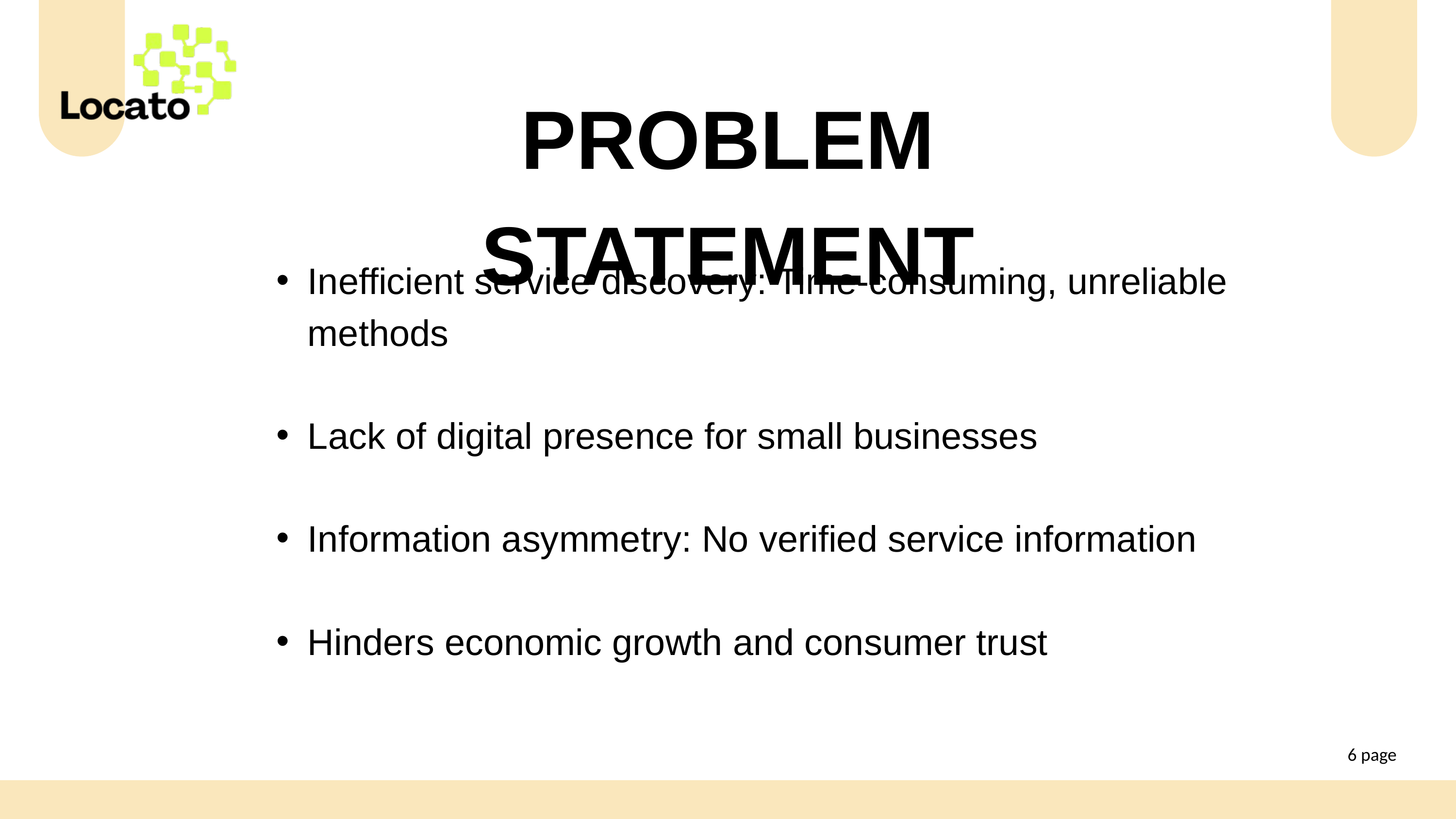

PROBLEM STATEMENT
Inefficient service discovery: Time-consuming, unreliable methods

Lack of digital presence for small businesses

Information asymmetry: No verified service information

Hinders economic growth and consumer trust

6 page